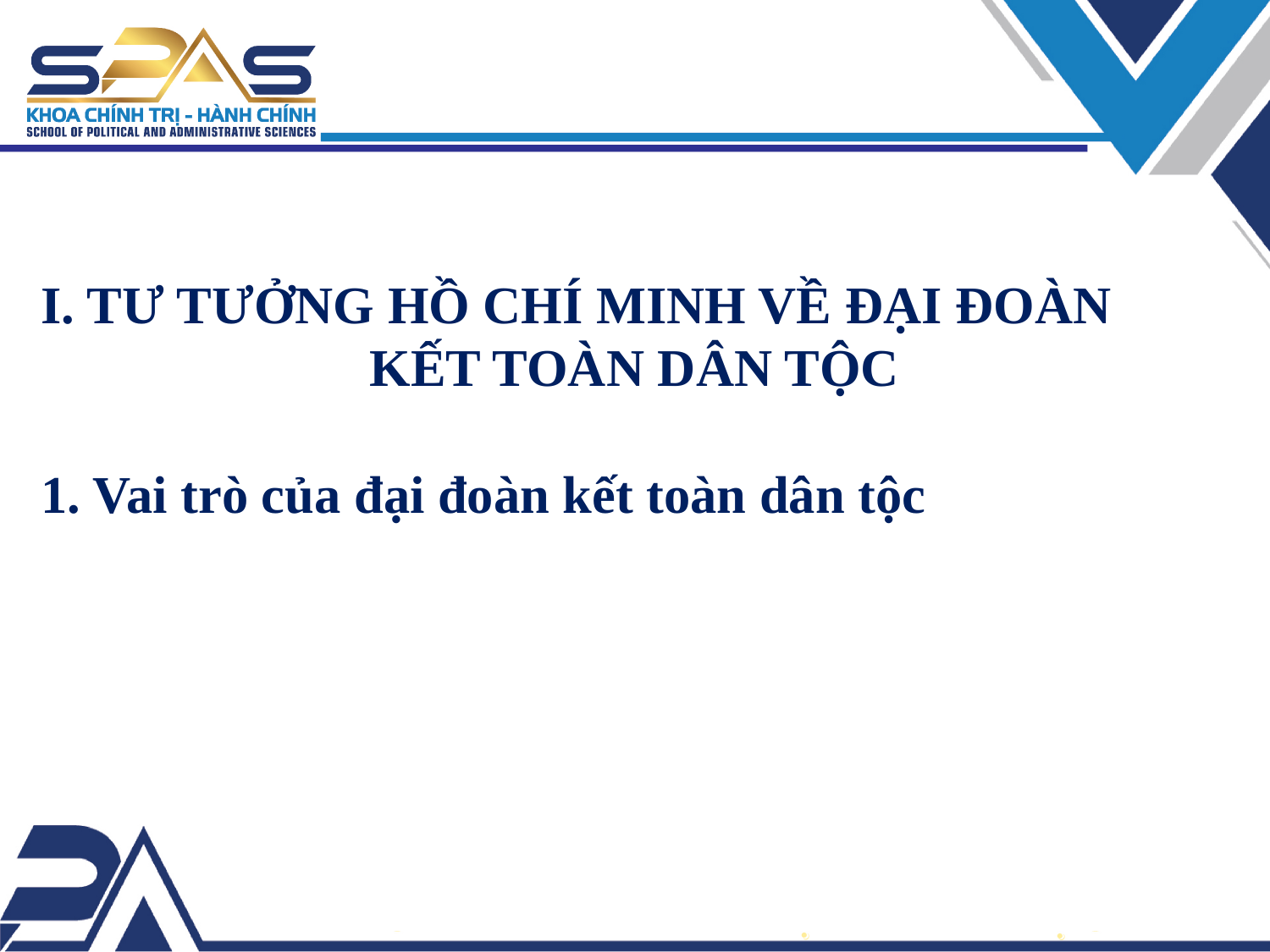

I. TƯ TƯỞNG HỒ CHÍ MINH VỀ ĐẠI ĐOÀN
KẾT TOÀN DÂN TỘC

1. Vai trò của đại đoàn kết toàn dân tộc